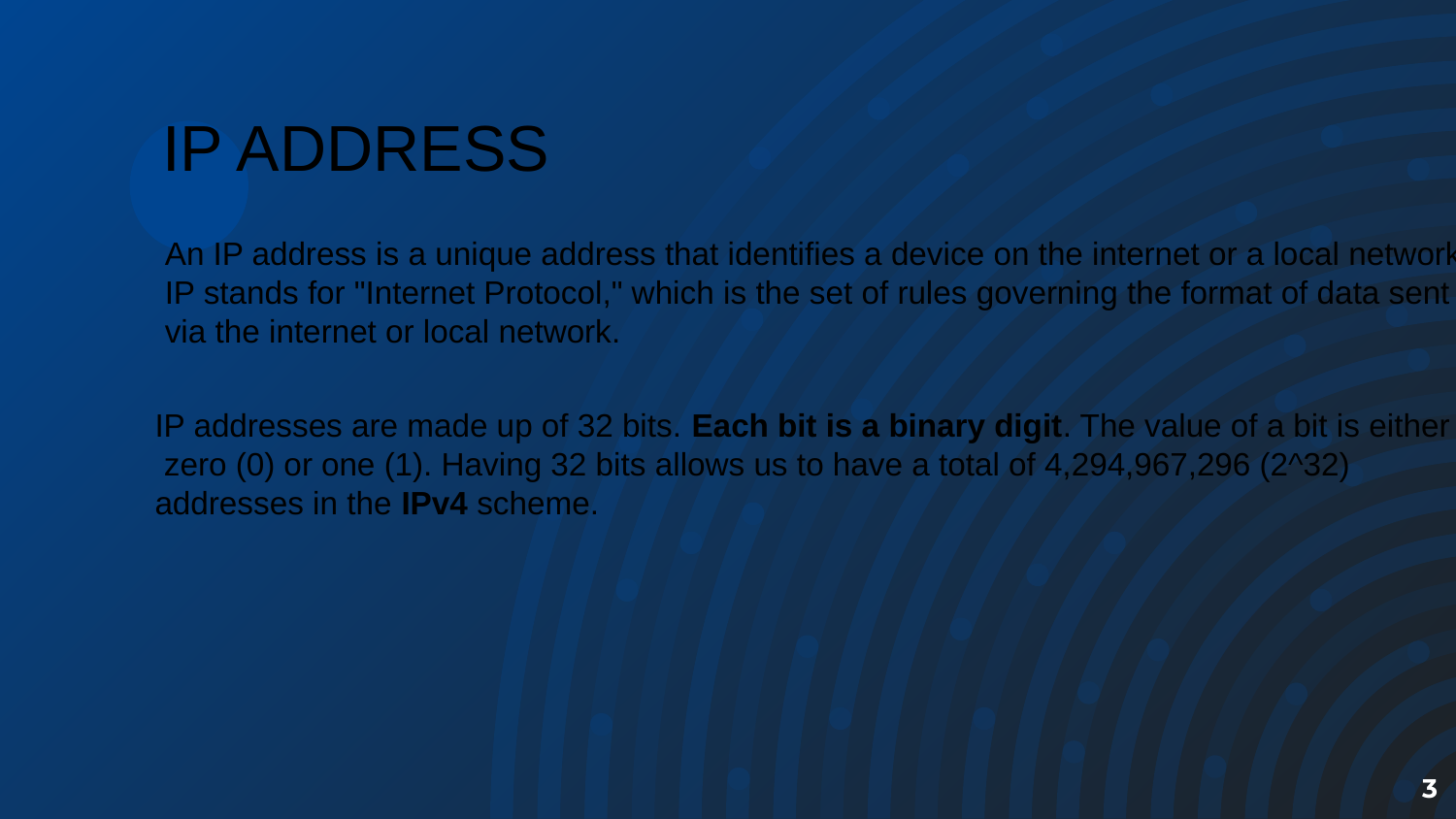

IP ADDRESS

An IP address is a unique address that identifies a device on the internet or a local network.
IP stands for "Internet Protocol," which is the set of rules governing the format of data sent
via the internet or local network.
IP addresses are made up of 32 bits. Each bit is a binary digit. The value of a bit is either
 zero (0) or one (1). Having 32 bits allows us to have a total of 4,294,967,296 (2^32)
addresses in the IPv4 scheme.
3